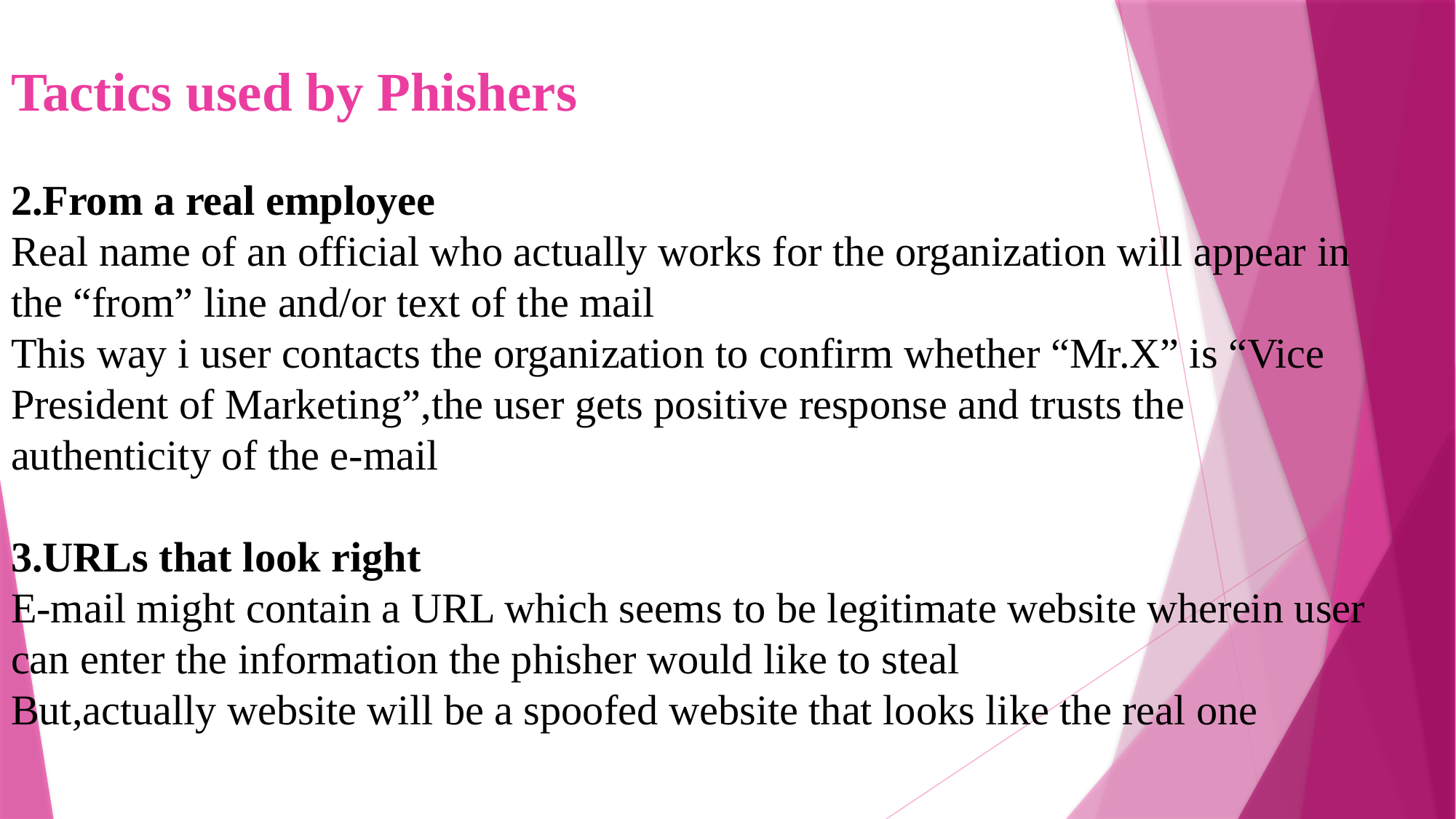

Tactics used by Phishers

2.From a real employee
Real name of an official who actually works for the organization will appear in
the “from” line and/or text of the mail
This way i user contacts the organization to confirm whether “Mr.X” is “Vice
President of Marketing”,the user gets positive response and trusts the
authenticity of the e-mail

3.URLs that look right
E-mail might contain a URL which seems to be legitimate website wherein user
can enter the information the phisher would like to steal
But,actually website will be a spoofed website that looks like the real one